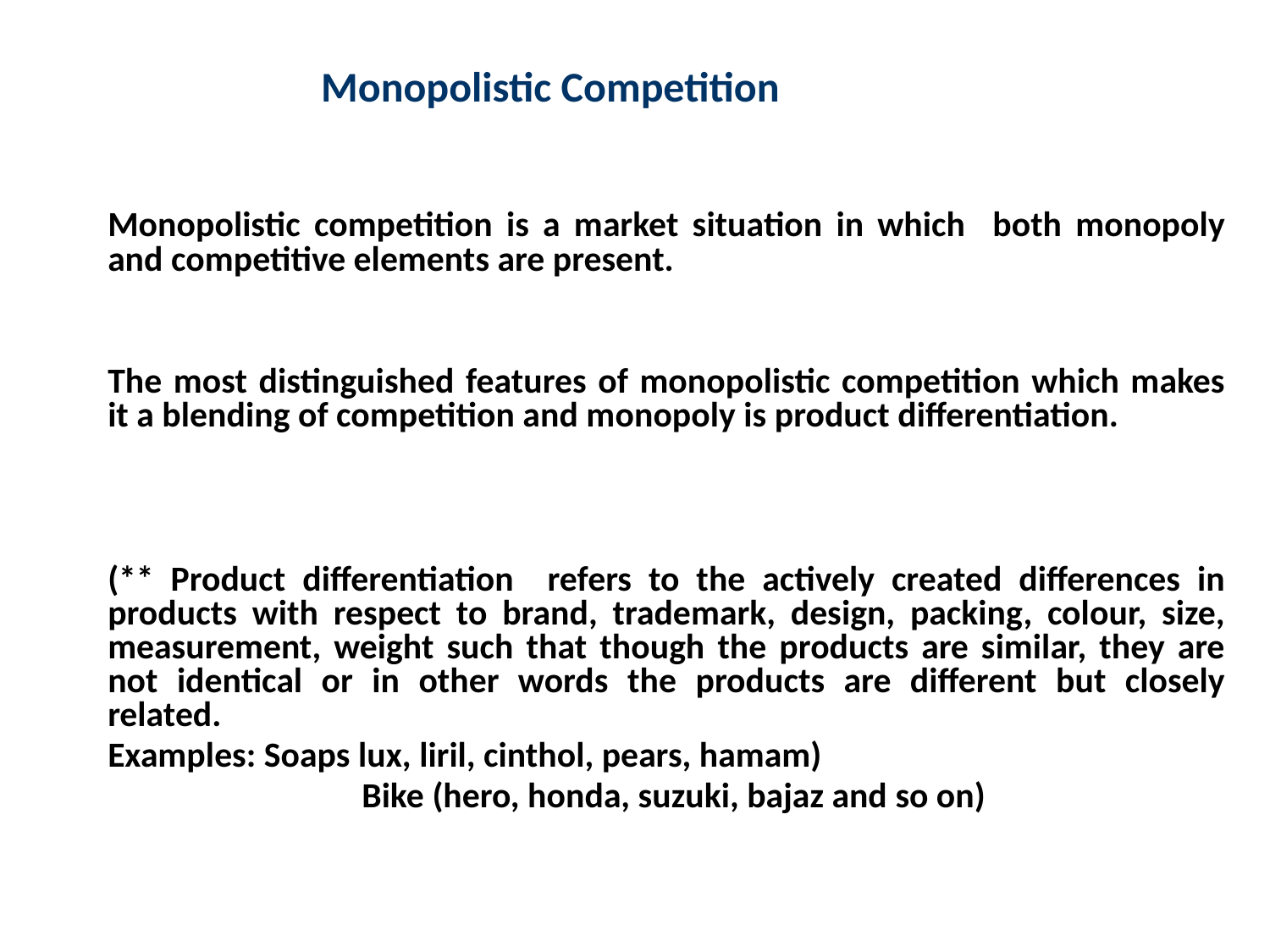

Monopolistic competition is a market situation in which  both monopoly and competitive elements are present.

The most distinguished features of monopolistic competition which makes it a blending of competition and monopoly is product differentiation.

(** Product differentiation  refers to the actively created differences in products with respect to brand, trademark, design, packing, colour, size, measurement, weight such that though the products are similar, they are not identical or in other words the products are different but closely related.
Examples: Soaps lux, liril, cinthol, pears, hamam)
		Bike (hero, honda, suzuki, bajaz and so on)

Monopolistic Competition